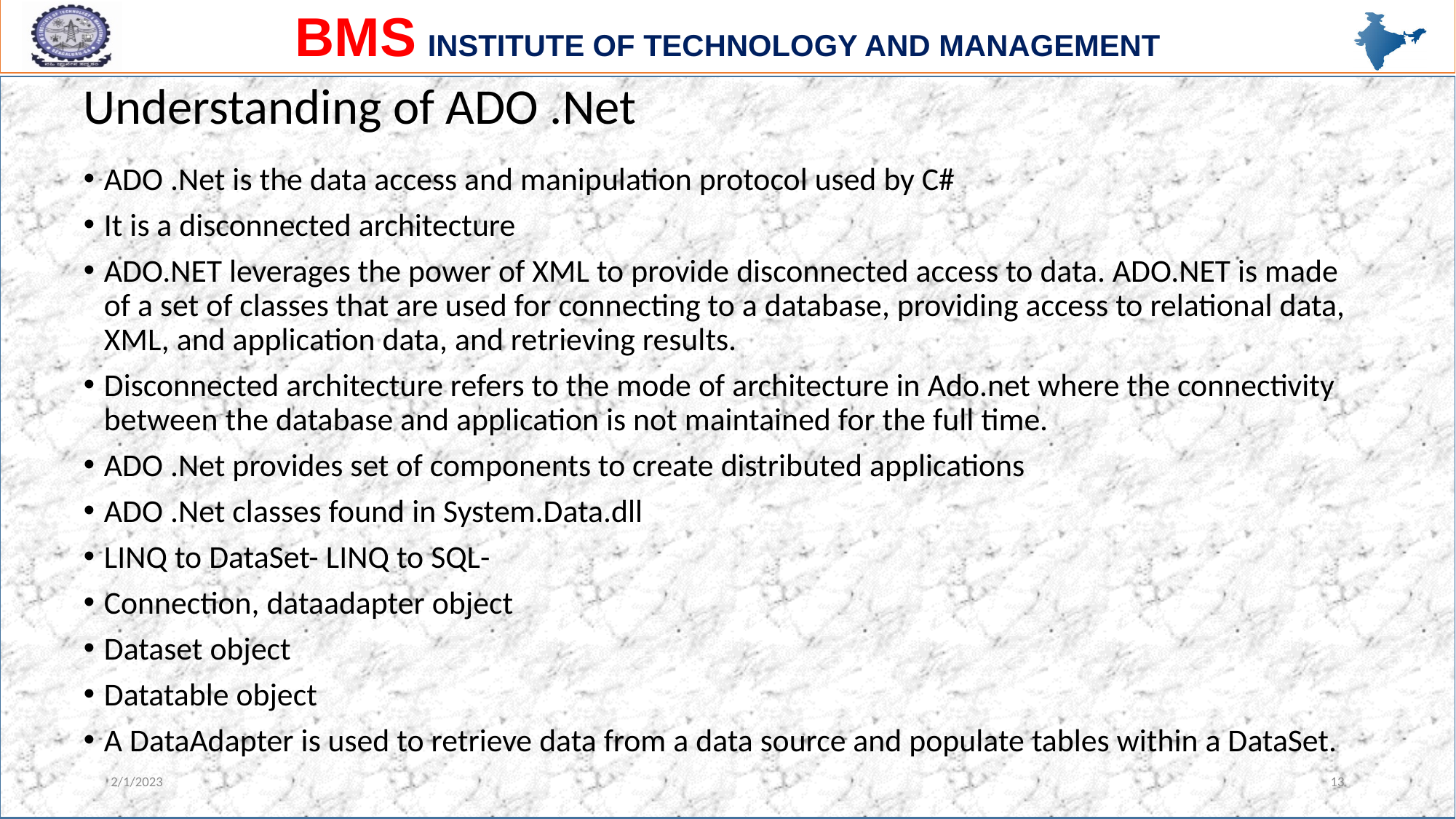

# Understanding of ADO .Net
ADO .Net is the data access and manipulation protocol used by C#
It is a disconnected architecture
ADO.NET leverages the power of XML to provide disconnected access to data. ADO.NET is made of a set of classes that are used for connecting to a database, providing access to relational data, XML, and application data, and retrieving results.
Disconnected architecture refers to the mode of architecture in Ado.net where the connectivity between the database and application is not maintained for the full time.
ADO .Net provides set of components to create distributed applications
ADO .Net classes found in System.Data.dll
LINQ to DataSet- LINQ to SQL-
Connection, dataadapter object
Dataset object
Datatable object
A DataAdapter is used to retrieve data from a data source and populate tables within a DataSet.
2/1/2023
13